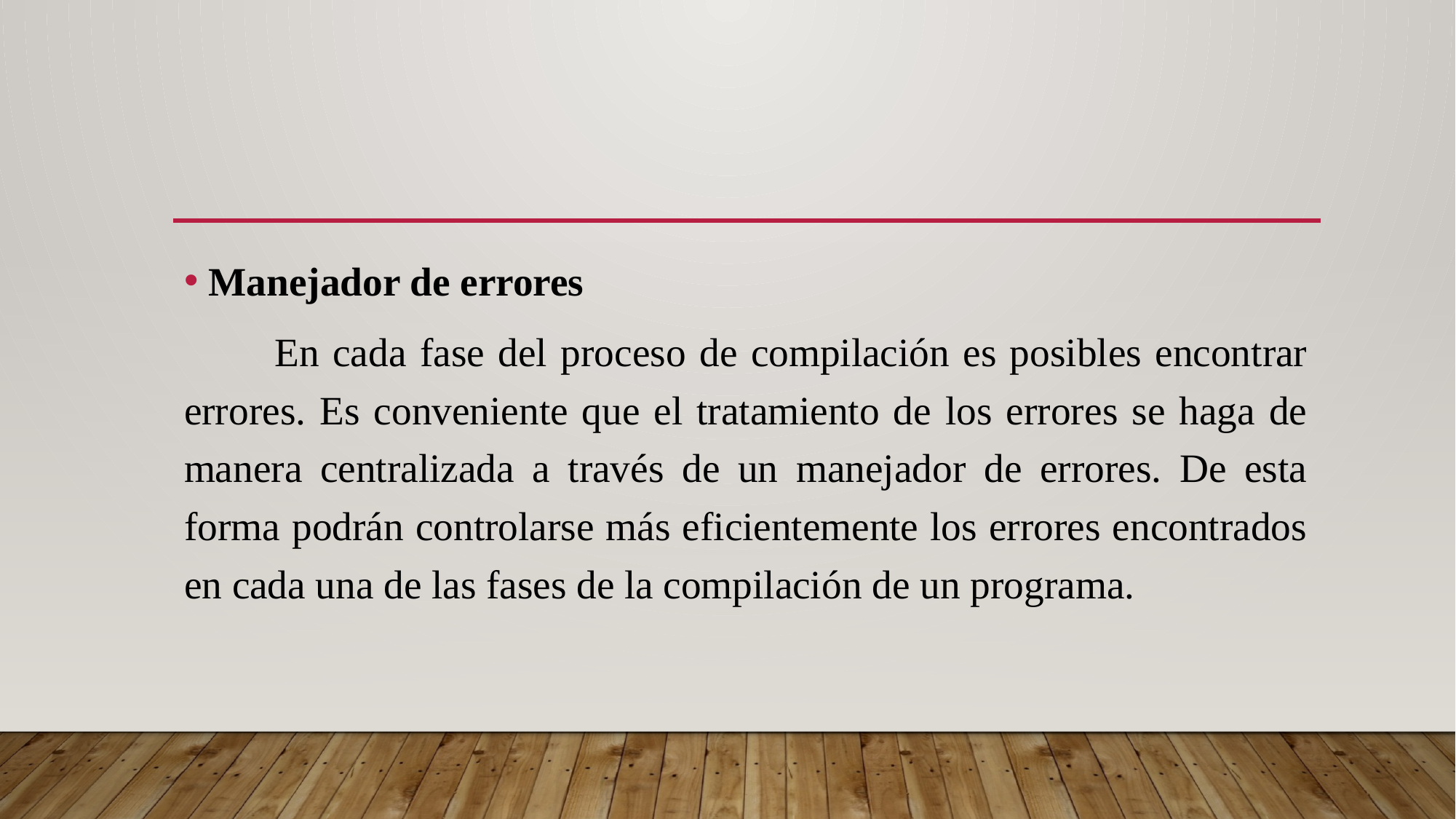

#
Manejador de errores
	En cada fase del proceso de compilación es posibles encontrar errores. Es conveniente que el tratamiento de los errores se haga de manera centralizada a través de un manejador de errores. De esta forma podrán controlarse más eficientemente los errores encontrados en cada una de las fases de la compilación de un programa.